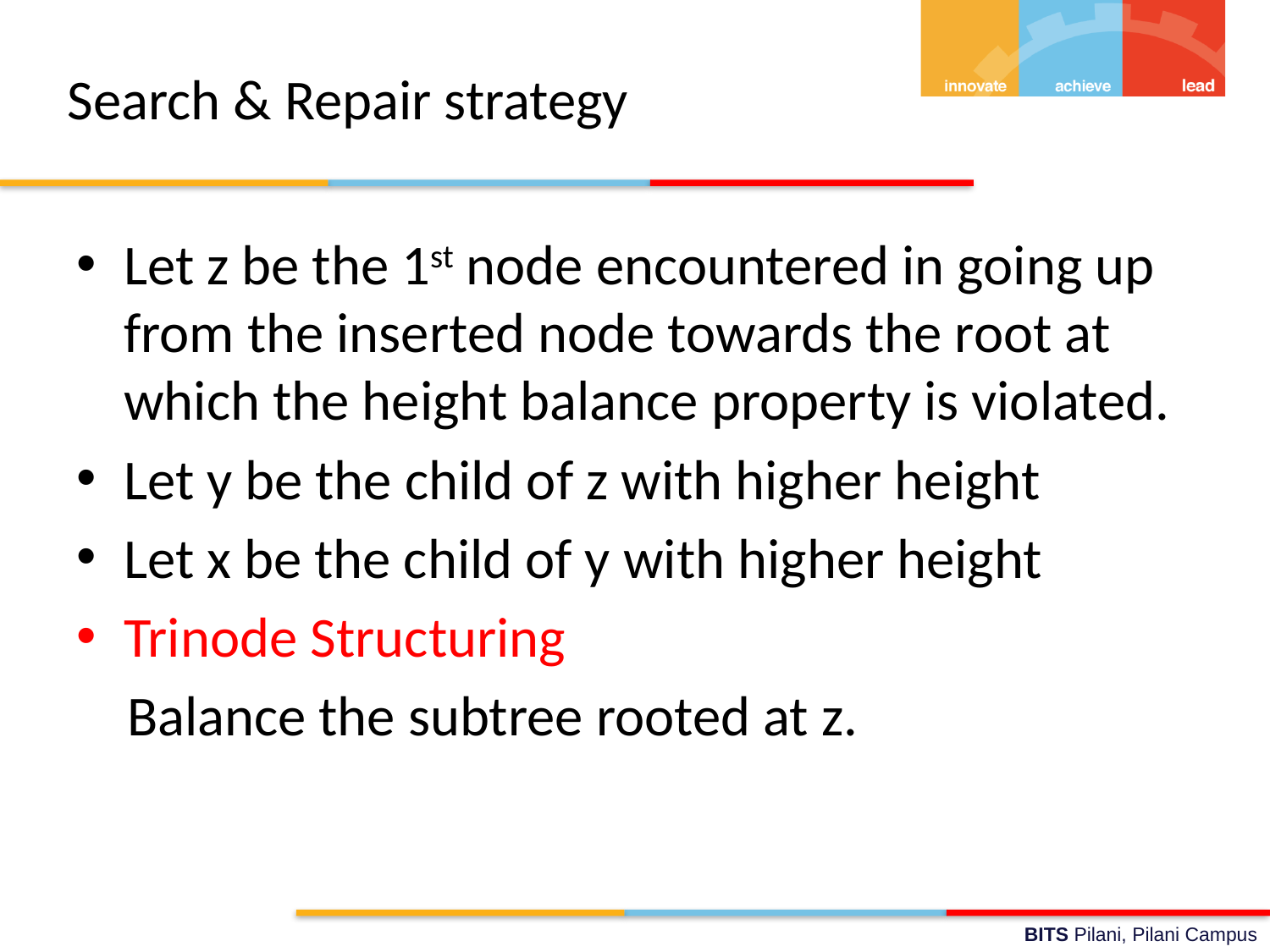

# Search & Repair strategy
Let z be the 1st node encountered in going up from the inserted node towards the root at which the height balance property is violated.
Let y be the child of z with higher height
Let x be the child of y with higher height
Trinode Structuring
    Balance the subtree rooted at z.